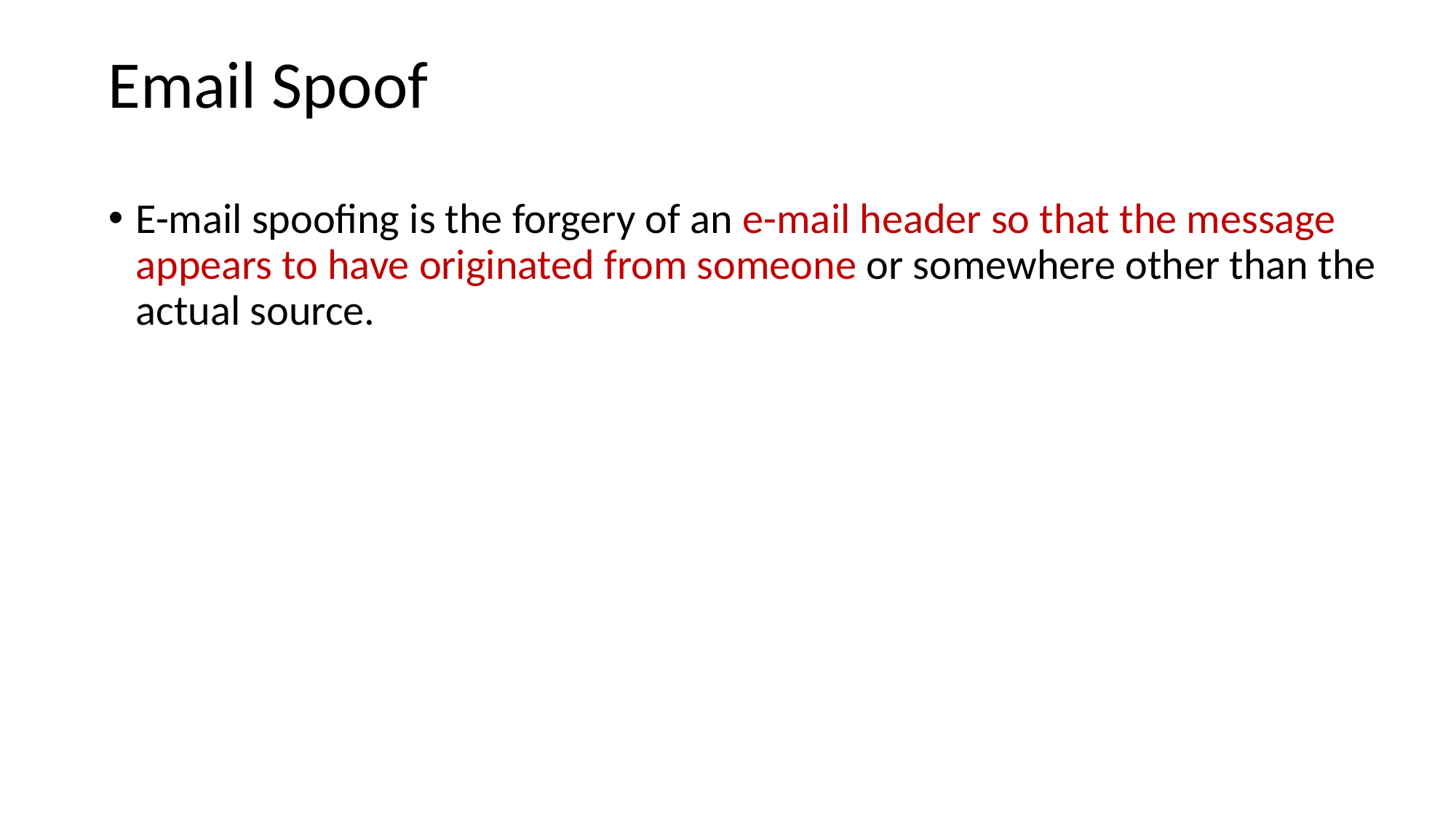

# Email Spoof
E-mail spoofing is the forgery of an e-mail header so that the message appears to have originated from someone or somewhere other than the actual source.